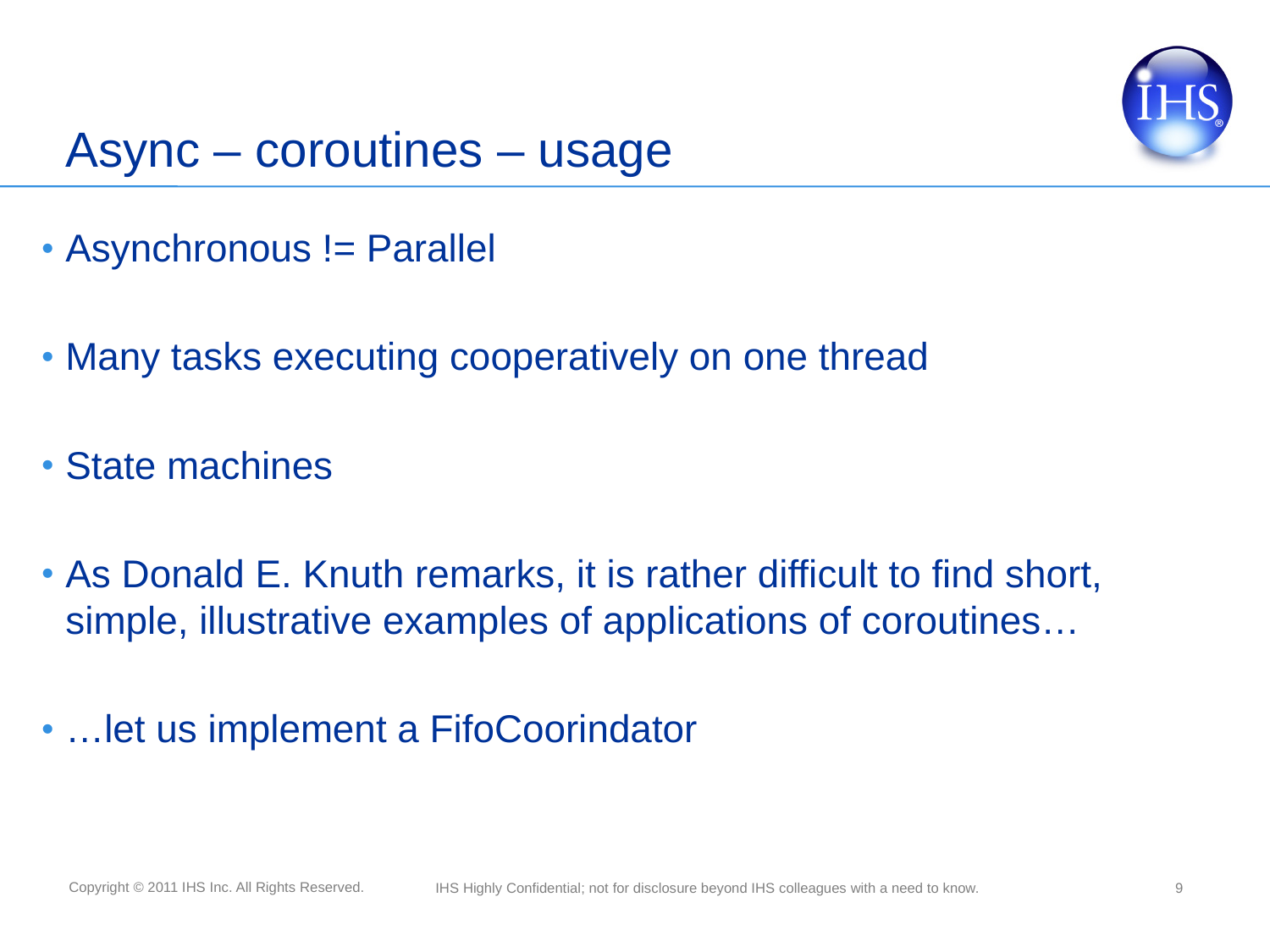

# Async – coroutines – usage
Asynchronous != Parallel

Many tasks executing cooperatively on one thread

State machines

As Donald E. Knuth remarks, it is rather difficult to find short, simple, illustrative examples of applications of coroutines…

…let us implement a FifoCoorindator
9